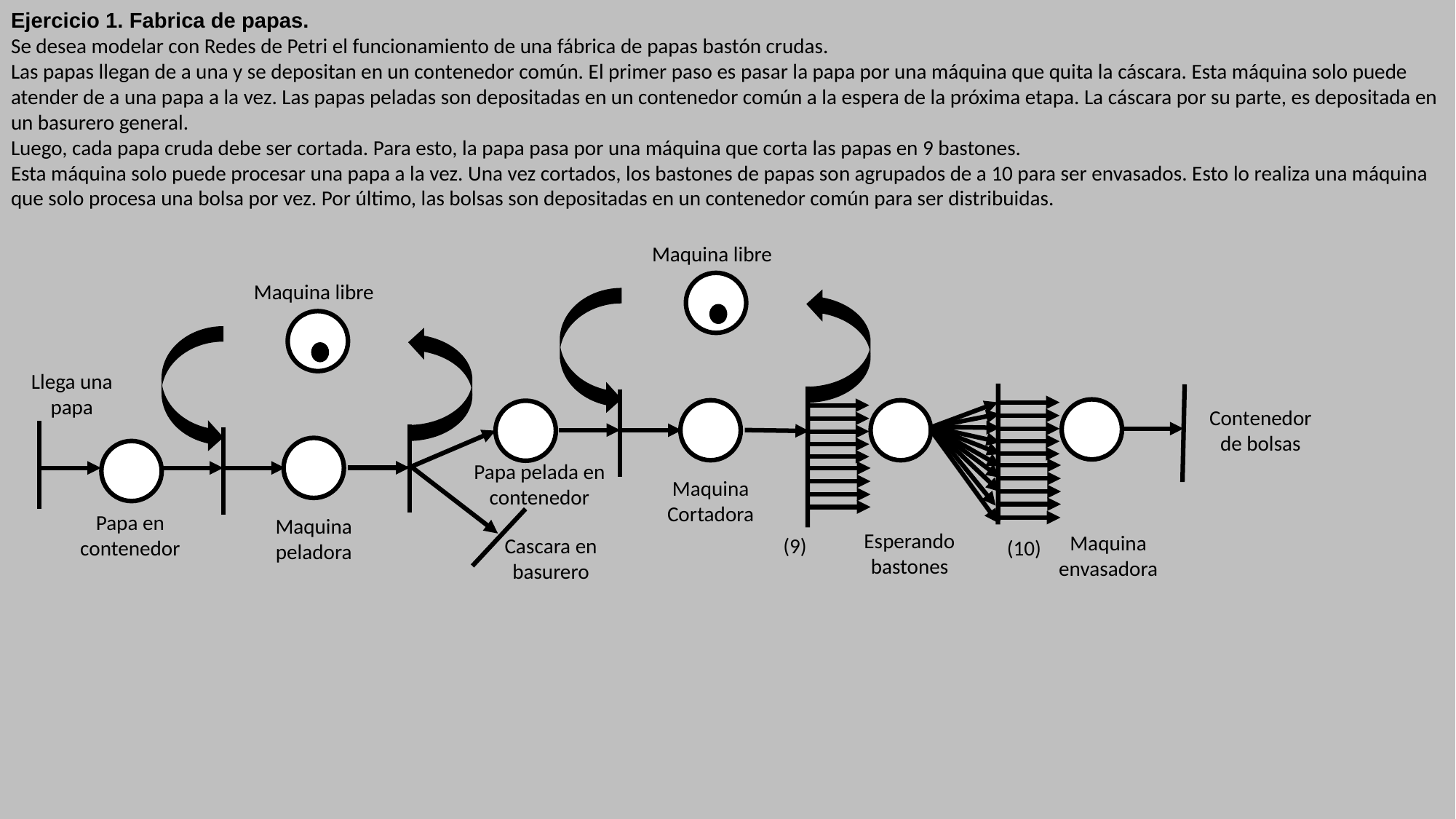

Ejercicio 1. Fabrica de papas.
Se desea modelar con Redes de Petri el funcionamiento de una fábrica de papas bastón crudas.
Las papas llegan de a una y se depositan en un contenedor común. El primer paso es pasar la papa por una máquina que quita la cáscara. Esta máquina solo puede atender de a una papa a la vez. Las papas peladas son depositadas en un contenedor común a la espera de la próxima etapa. La cáscara por su parte, es depositada en un basurero general.
Luego, cada papa cruda debe ser cortada. Para esto, la papa pasa por una máquina que corta las papas en 9 bastones.
Esta máquina solo puede procesar una papa a la vez. Una vez cortados, los bastones de papas son agrupados de a 10 para ser envasados. Esto lo realiza una máquina que solo procesa una bolsa por vez. Por último, las bolsas son depositadas en un contenedor común para ser distribuidas.
Maquina libre

Maquina libre

Llega una papa
Contenedor de bolsas

Papa pelada en contenedor
Maquina Cortadora
Papa en contenedor
Maquina peladora
Esperando bastones
Maquina envasadora
Cascara en basurero
(9)
(10)